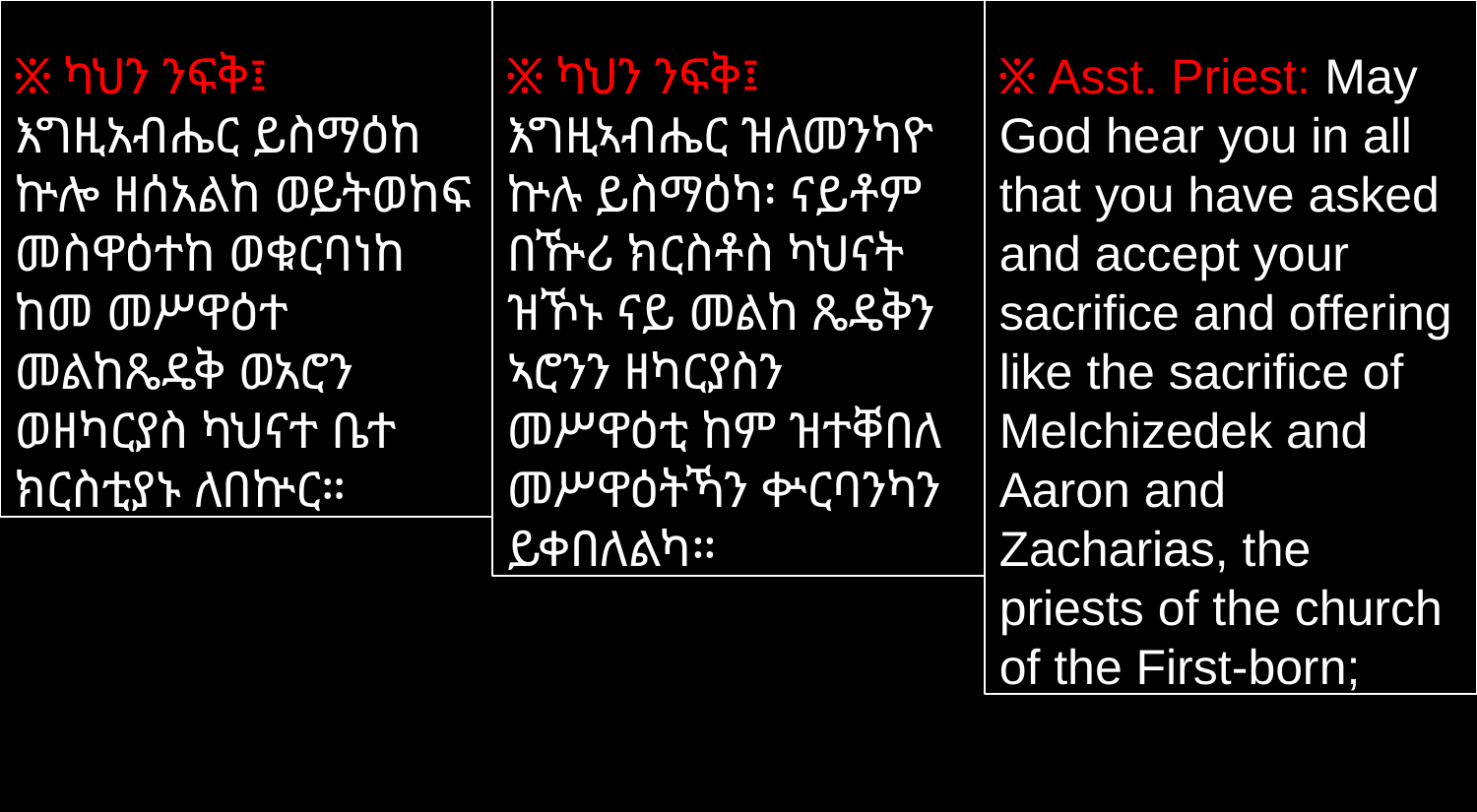

፠ ካህን ንፍቅ፤ እግዚአብሔር ይስማዕከ ኵሎ ዘሰአልከ ወይትወከፍ መስዋዕተከ ወቁርባነከ ከመ መሥዋዕተ መልከጼዴቅ ወአሮን ወዘካርያስ ካህናተ ቤተ ክርስቲያኑ ለበኵር።

፠ ካህን ንፍቅ፤ እግዚኣብሔር ዝለመንካዮ ኵሉ ይስማዕካ፡ ናይቶም በዅሪ ክርስቶስ ካህናት ዝኾኑ ናይ መልከ ጼዴቅን ኣሮንን ዘካርያስን መሥዋዕቲ ከም ዝተቐበለ መሥዋዕትኻን ቍርባንካን ይቀበለልካ።

፠ Asst. Priest: May God hear you in all that you have asked and accept your sacrifice and offering like the sacrifice of Melchizedek and Aaron and Zacharias, the priests of the church of the First-born;